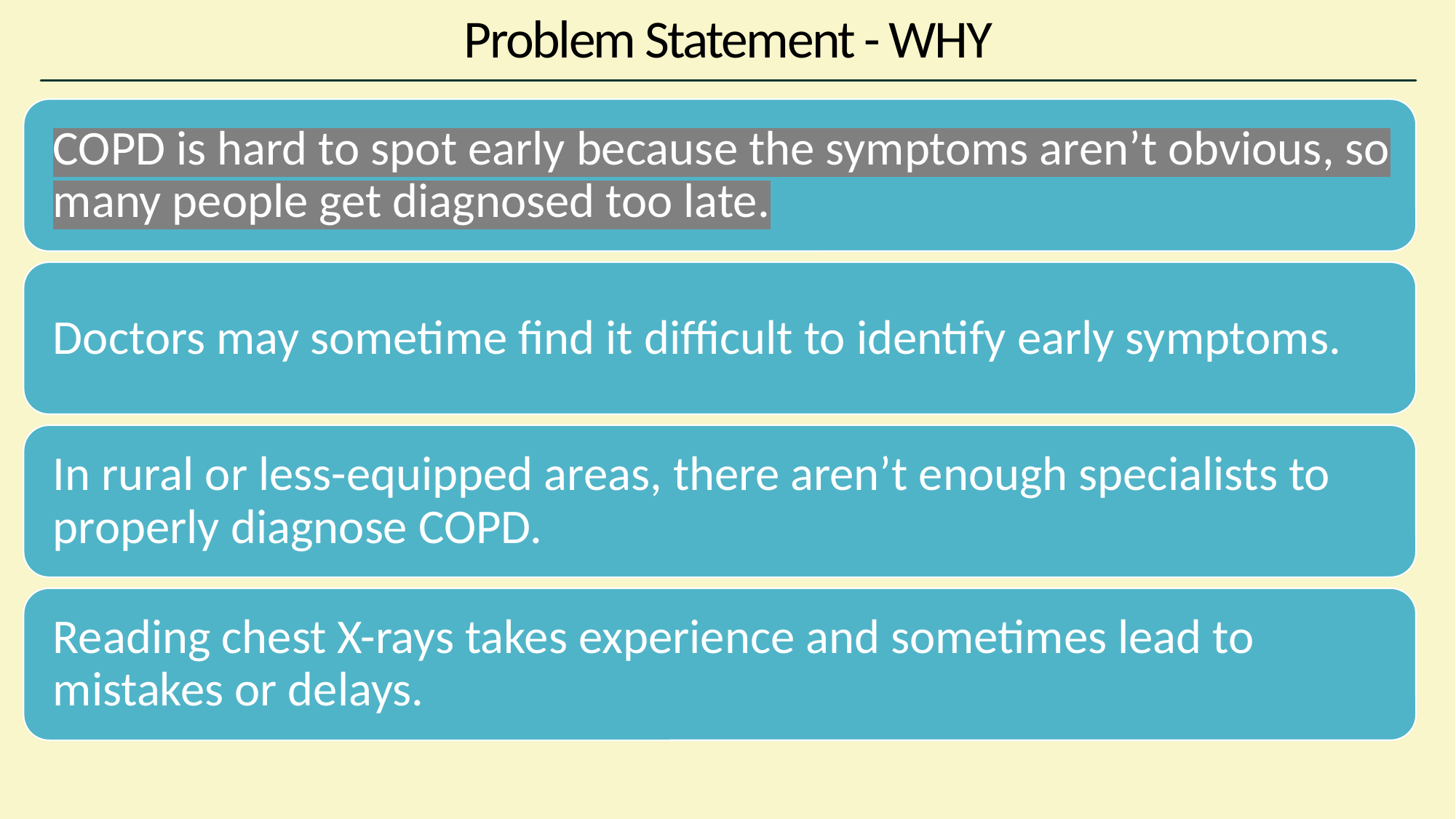

COPD is hard to spot early because the symptoms aren’t obvious, so many people get diagnosed too late.

# Problem Statement - WHY
COPD is hard to spot early because the symptoms aren’t obvious, so many people get diagnosed too late.
Doctors may sometime find it difficult to identify early symptoms.
In rural or less-equipped areas, there aren’t enough specialists to properly diagnose COPD.
Reading chest X-rays takes experience and sometimes lead to mistakes or delays.